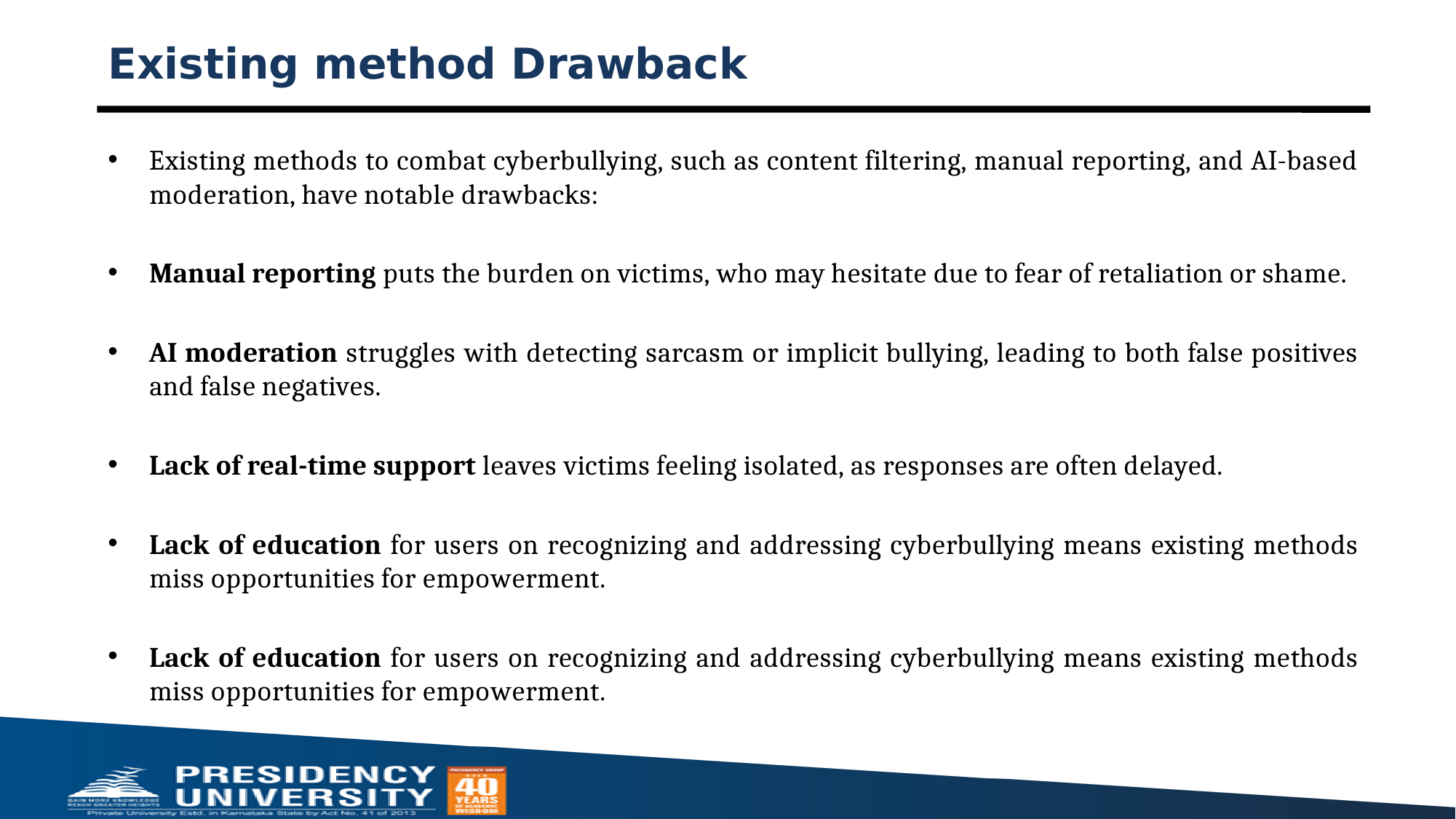

# Existing method Drawback
Existing methods to combat cyberbullying, such as content filtering, manual reporting, and AI-based moderation, have notable drawbacks:

Manual reporting puts the burden on victims, who may hesitate due to fear of retaliation or shame.

AI moderation struggles with detecting sarcasm or implicit bullying, leading to both false positives and false negatives.

Lack of real-time support leaves victims feeling isolated, as responses are often delayed.

Lack of education for users on recognizing and addressing cyberbullying means existing methods miss opportunities for empowerment.

Lack of education for users on recognizing and addressing cyberbullying means existing methods miss opportunities for empowerment.